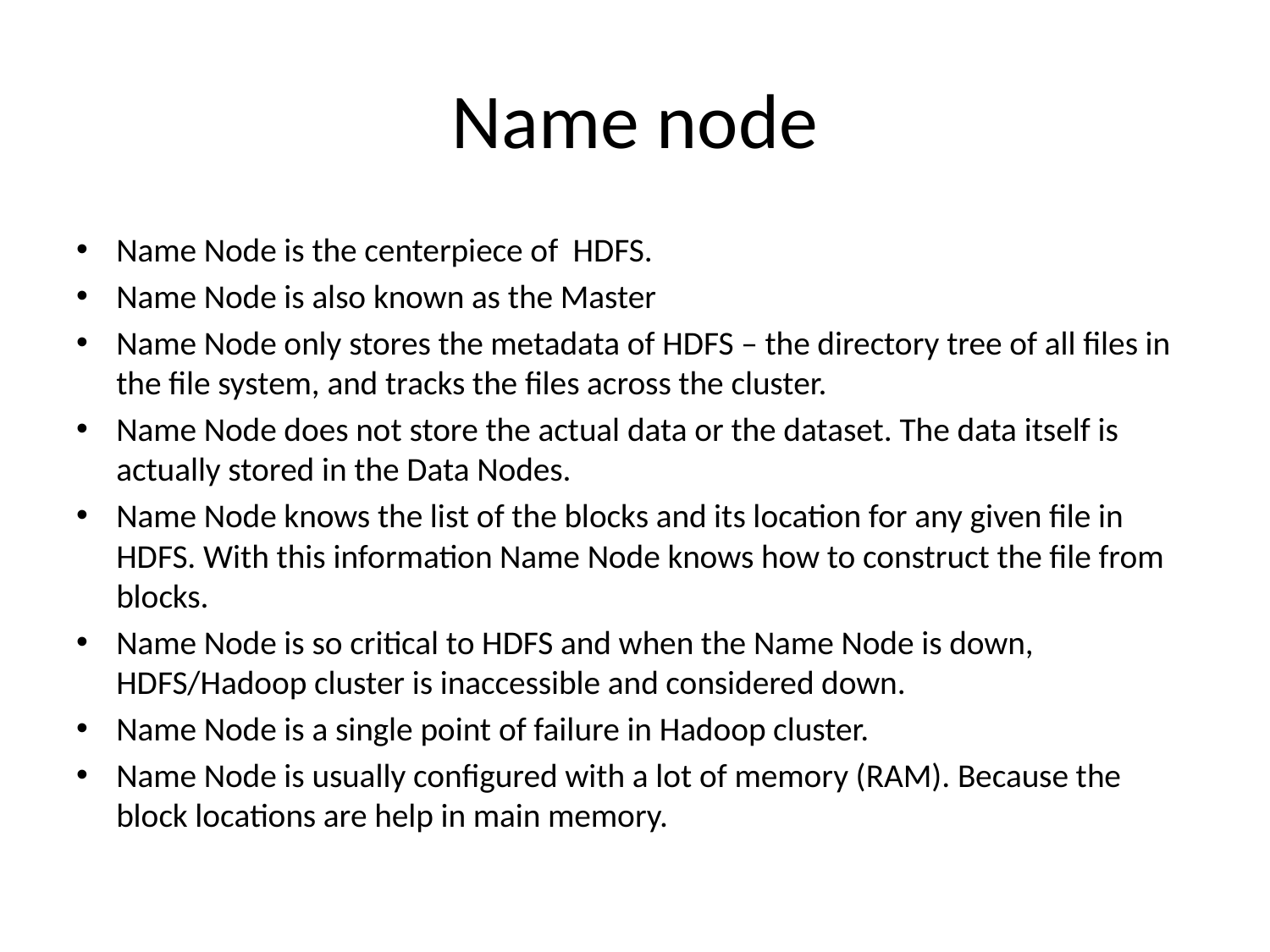

# Name node
Name Node is the centerpiece of  HDFS.
Name Node is also known as the Master
Name Node only stores the metadata of HDFS – the directory tree of all files in the file system, and tracks the files across the cluster.
Name Node does not store the actual data or the dataset. The data itself is actually stored in the Data Nodes.
Name Node knows the list of the blocks and its location for any given file in HDFS. With this information Name Node knows how to construct the file from blocks.
Name Node is so critical to HDFS and when the Name Node is down, HDFS/Hadoop cluster is inaccessible and considered down.
Name Node is a single point of failure in Hadoop cluster.
Name Node is usually configured with a lot of memory (RAM). Because the block locations are help in main memory.